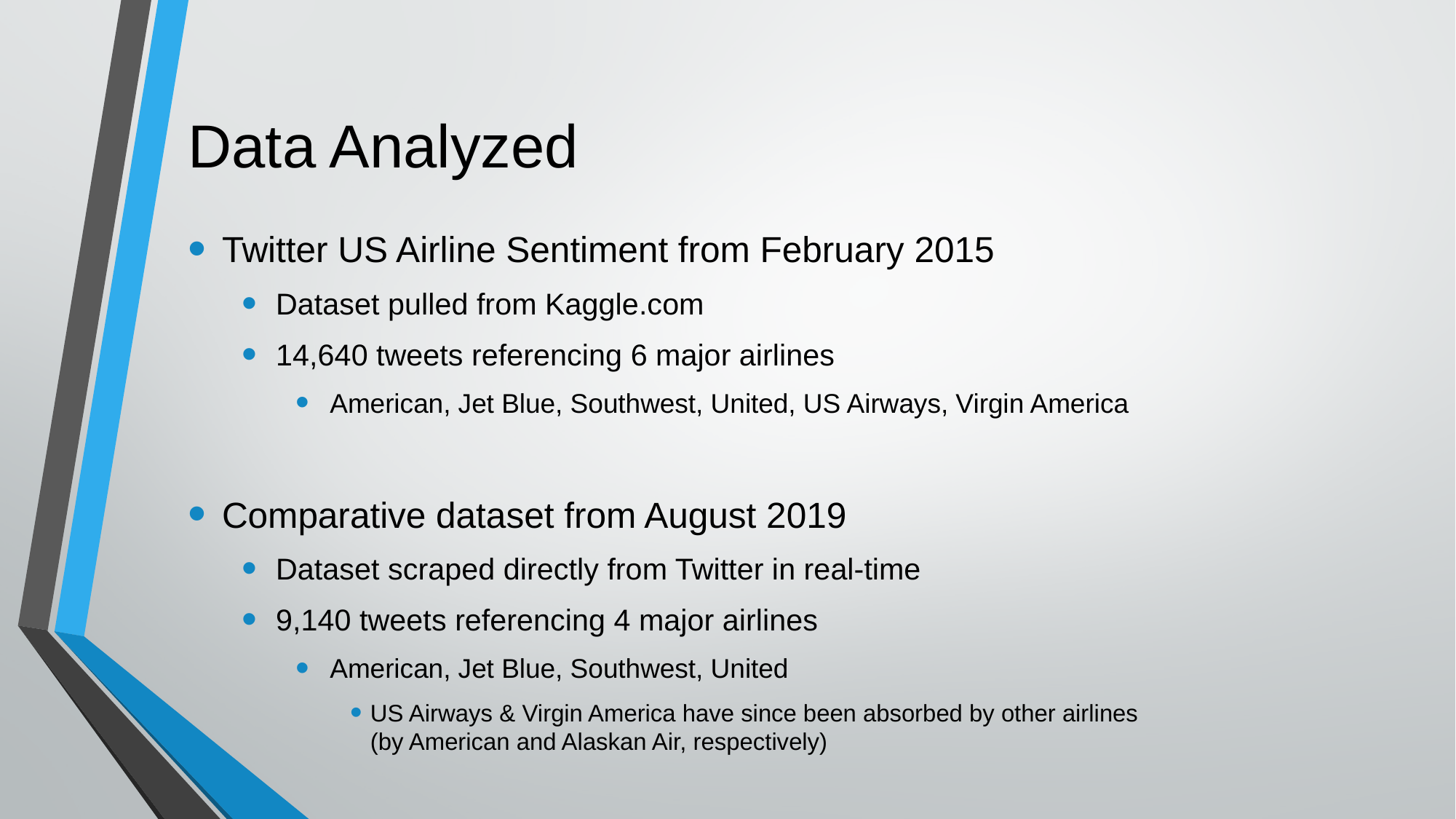

# Data Analyzed
Twitter US Airline Sentiment from February 2015
Dataset pulled from Kaggle.com
14,640 tweets referencing 6 major airlines
American, Jet Blue, Southwest, United, US Airways, Virgin America

Comparative dataset from August 2019
Dataset scraped directly from Twitter in real-time
9,140 tweets referencing 4 major airlines
American, Jet Blue, Southwest, United
US Airways & Virgin America have since been absorbed by other airlines
(by American and Alaskan Air, respectively)